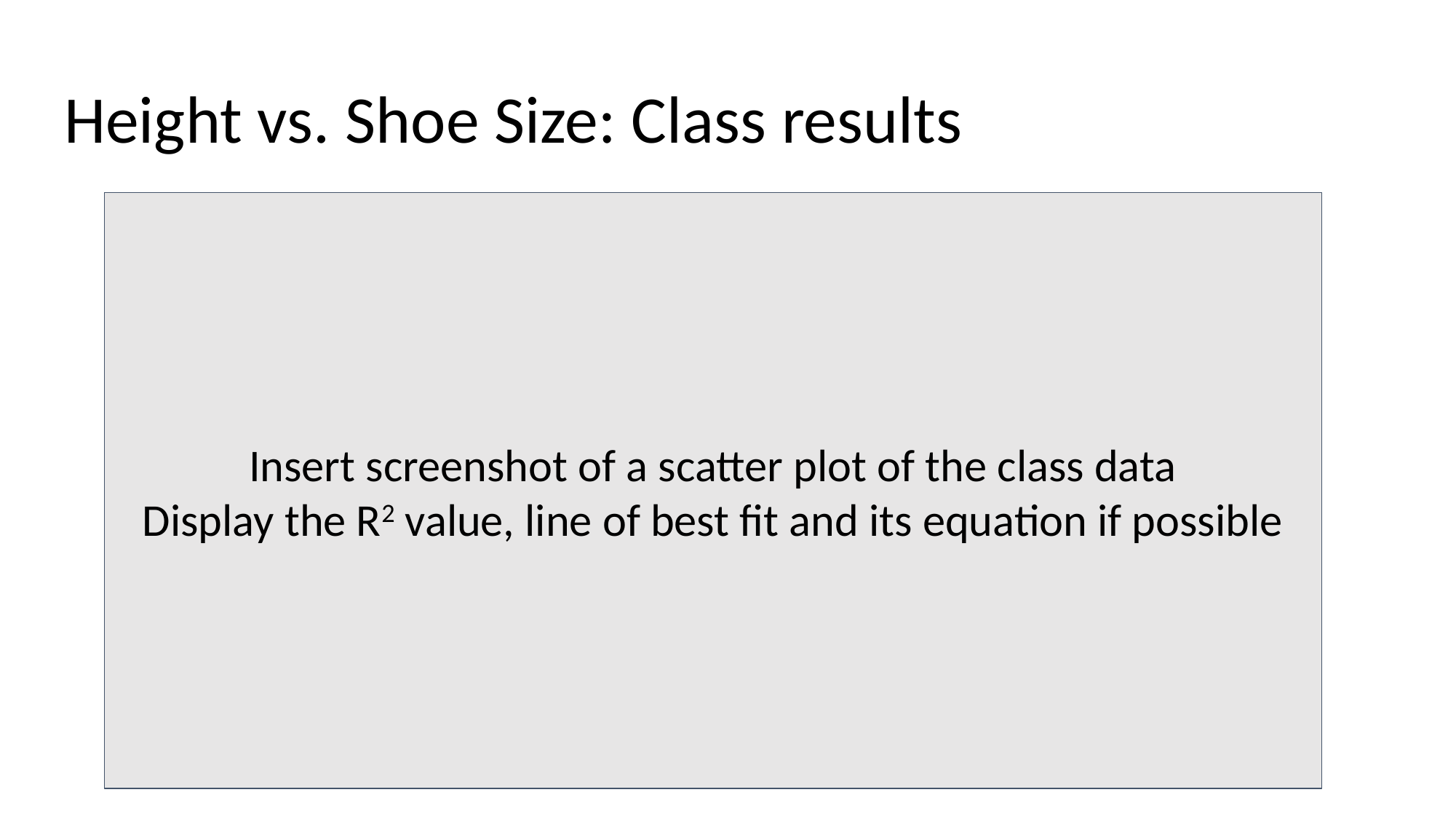

# Height vs. Shoe Size: Class results
Insert screenshot of a scatter plot of the class data
Display the R2 value, line of best fit and its equation if possible